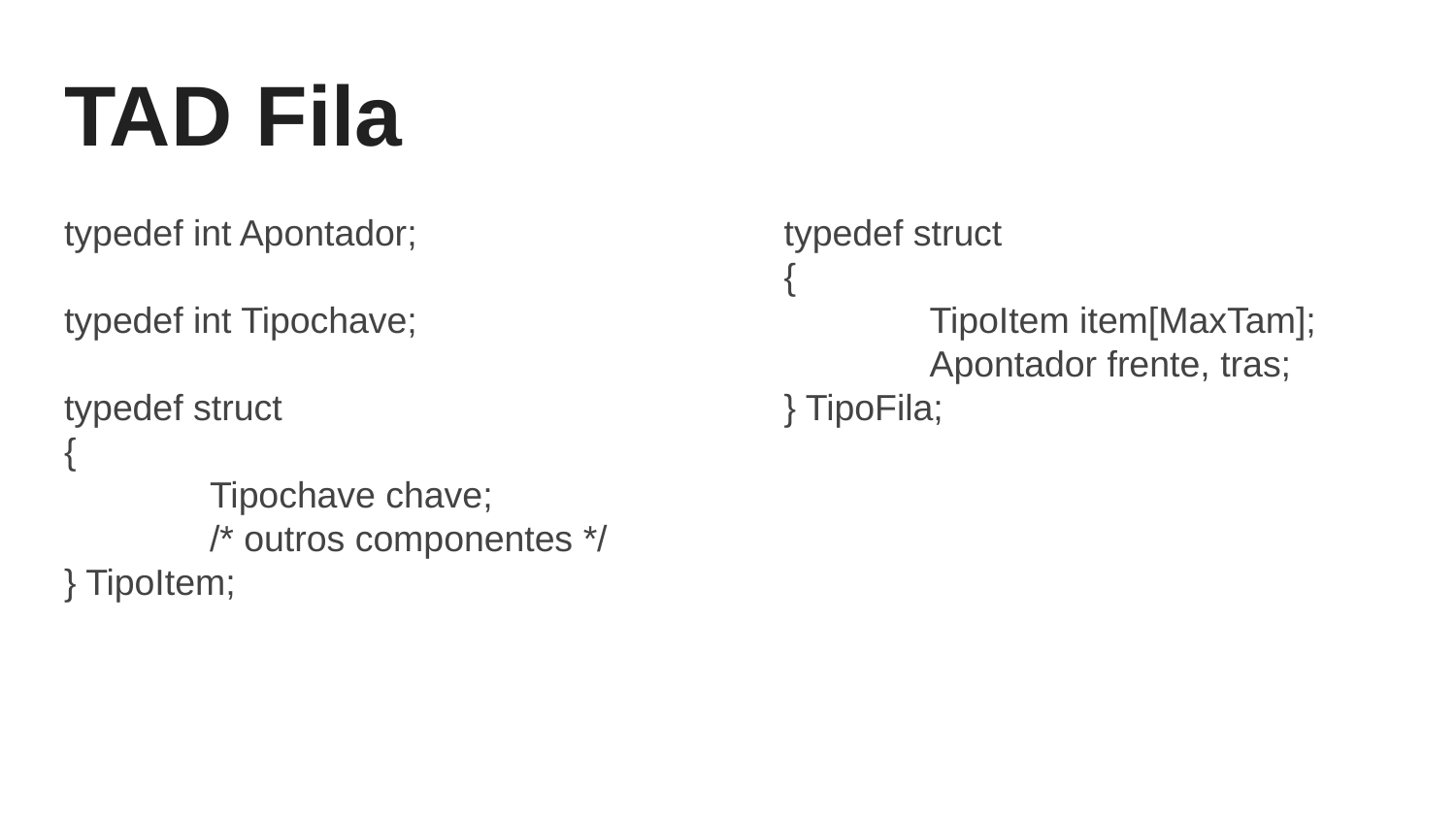

# TAD Fila
typedef int Apontador;

typedef int Tipochave;

typedef struct
{
	Tipochave chave;
	/* outros componentes */
} TipoItem;

typedef struct
{
	TipoItem item[MaxTam];
	Apontador frente, tras;
} TipoFila;